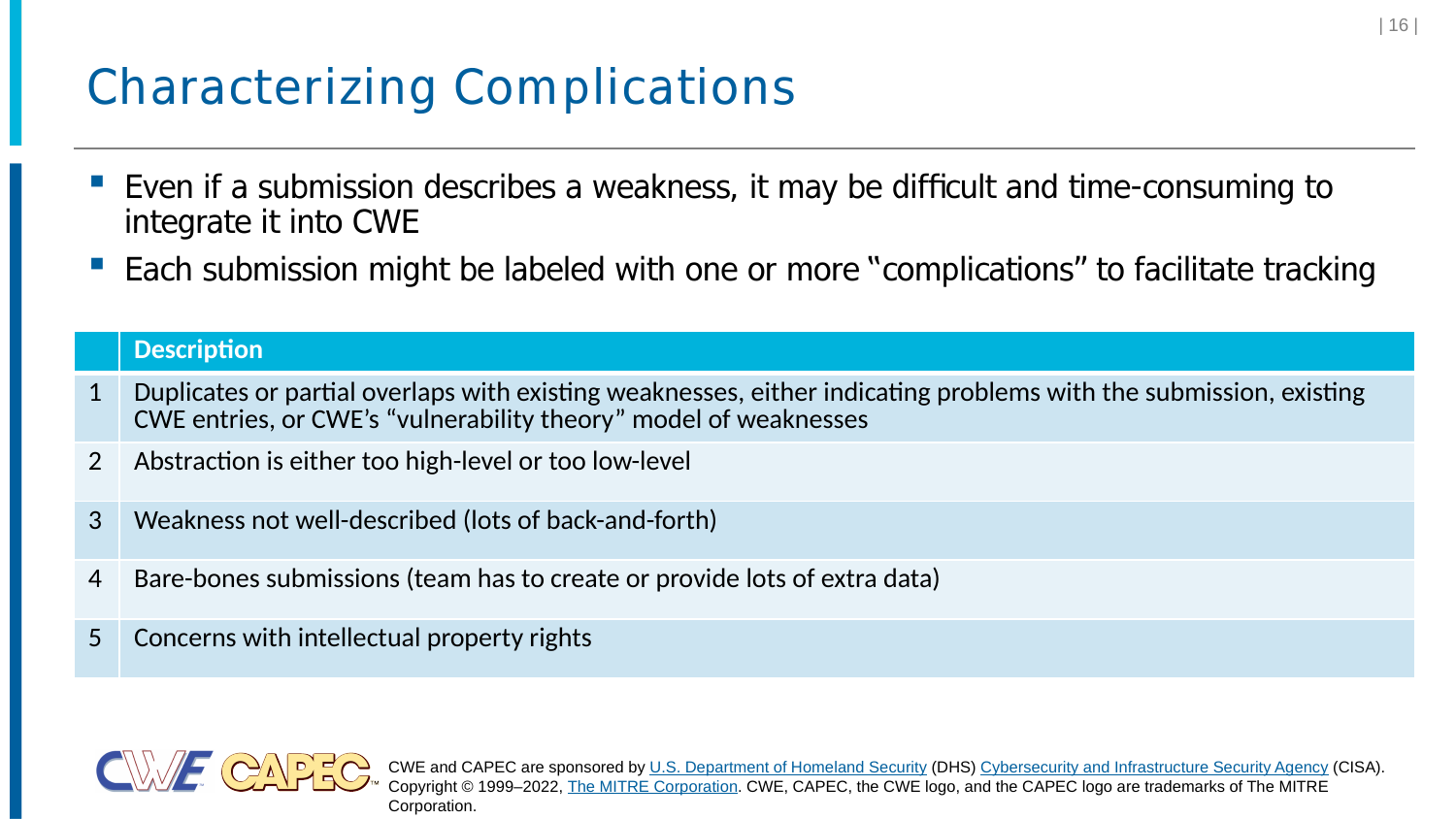

| 16 |
# Characterizing Complications
Even if a submission describes a weakness, it may be difficult and time-consuming to integrate it into CWE
Each submission might be labeled with one or more “complications” to facilitate tracking
|  | Description |
| --- | --- |
| 1 | Duplicates or partial overlaps with existing weaknesses, either indicating problems with the submission, existing CWE entries, or CWE’s “vulnerability theory” model of weaknesses |
| 2 | Abstraction is either too high-level or too low-level |
| 3 | Weakness not well-described (lots of back-and-forth) |
| 4 | Bare-bones submissions (team has to create or provide lots of extra data) |
| 5 | Concerns with intellectual property rights |